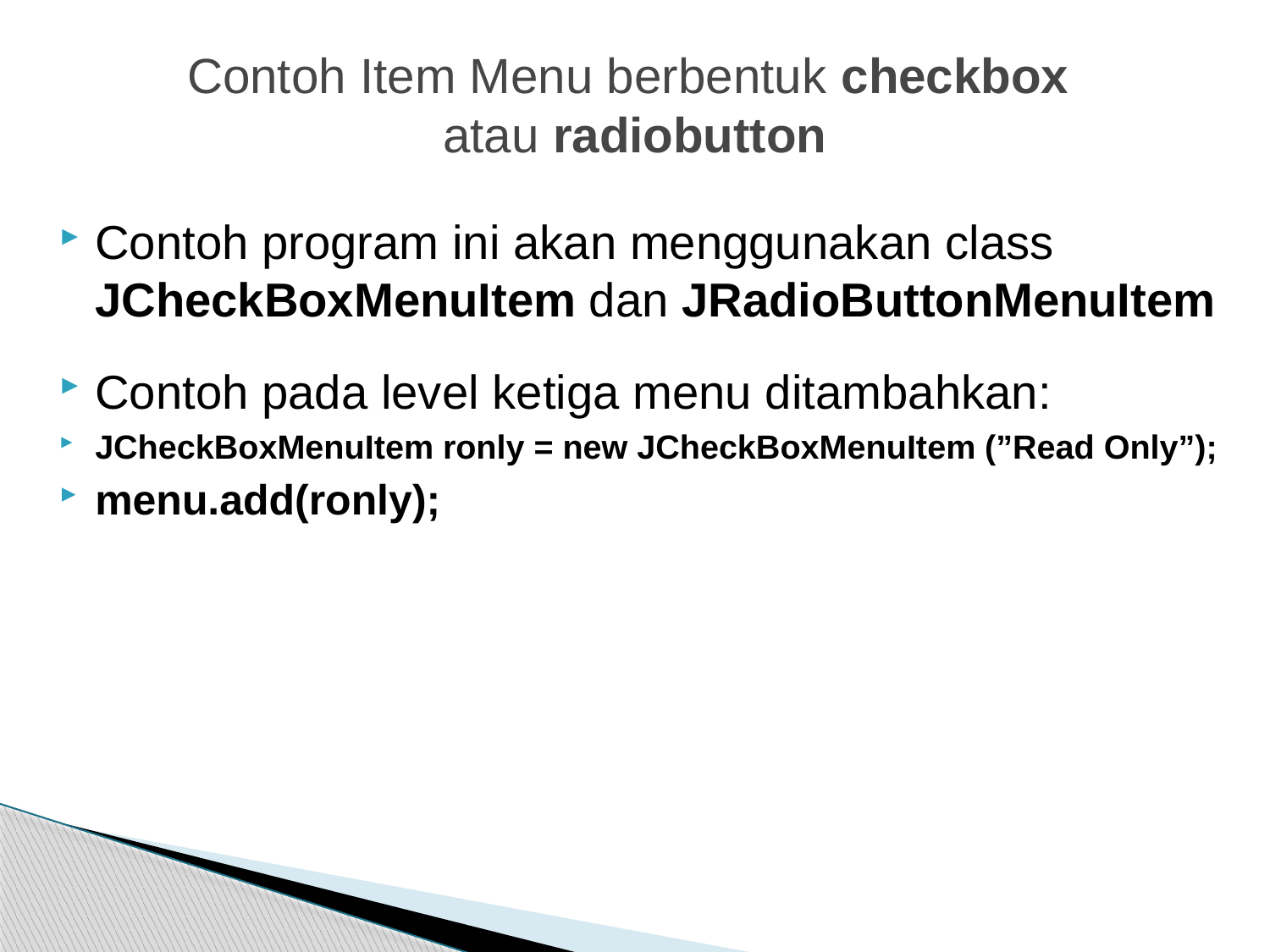

# Contoh Item Menu berbentuk checkbox atau radiobutton
Contoh program ini akan menggunakan class JCheckBoxMenuItem dan JRadioButtonMenuItem

Contoh pada level ketiga menu ditambahkan:
JCheckBoxMenuItem ronly = new JCheckBoxMenuItem (”Read Only”);
menu.add(ronly);